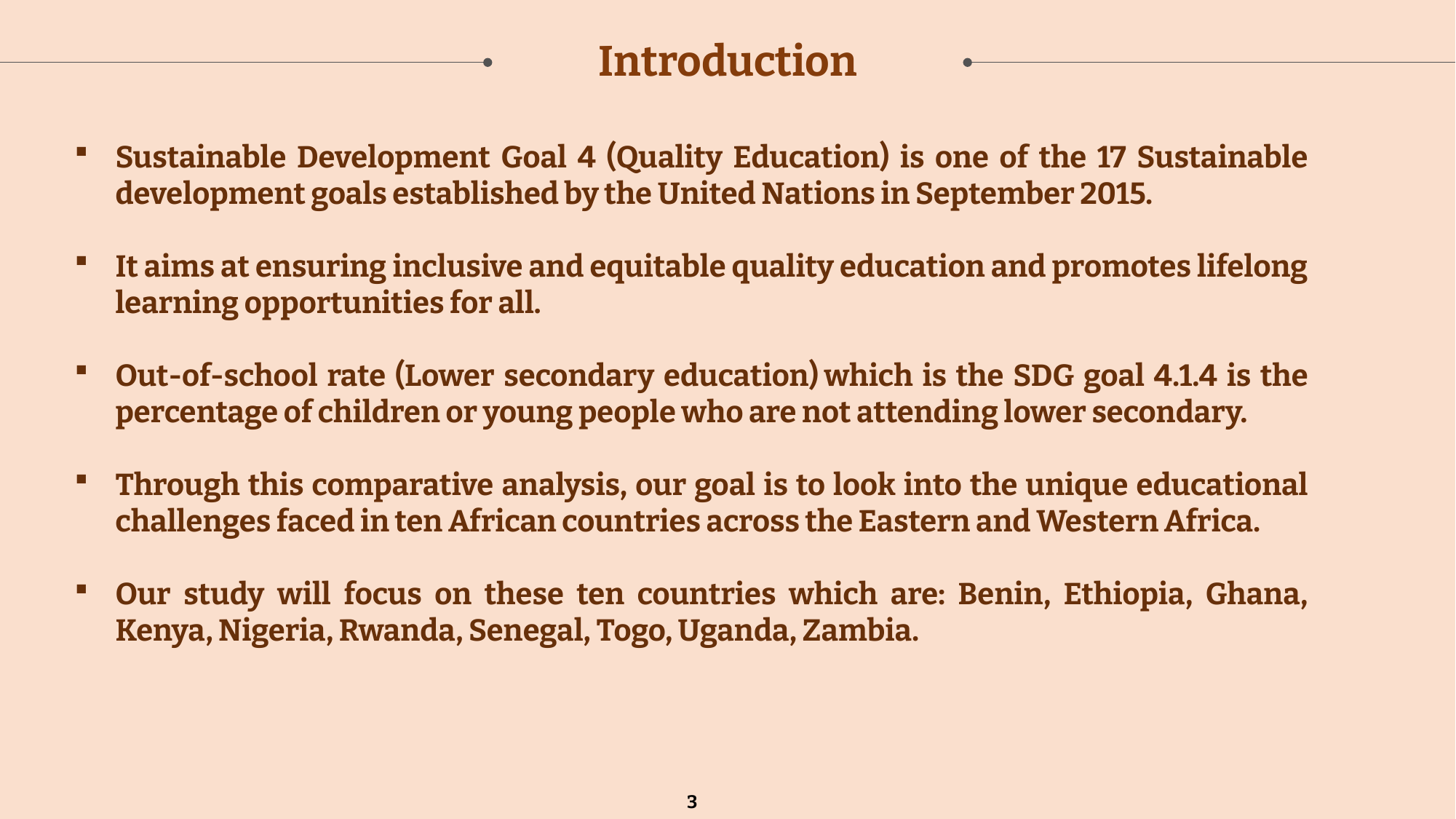

Introduction
Sustainable Development Goal 4 (Quality Education) is one of the 17 Sustainable development goals established by the United Nations in September 2015.

It aims at ensuring inclusive and equitable quality education and promotes lifelong learning opportunities for all.

Out-of-school rate (Lower secondary education) which is the SDG goal 4.1.4 is the percentage of children or young people who are not attending lower secondary.

Through this comparative analysis, our goal is to look into the unique educational challenges faced in ten African countries across the Eastern and Western Africa.

Our study will focus on these ten countries which are: Benin, Ethiopia, Ghana, Kenya, Nigeria, Rwanda, Senegal, Togo, Uganda, Zambia.

3